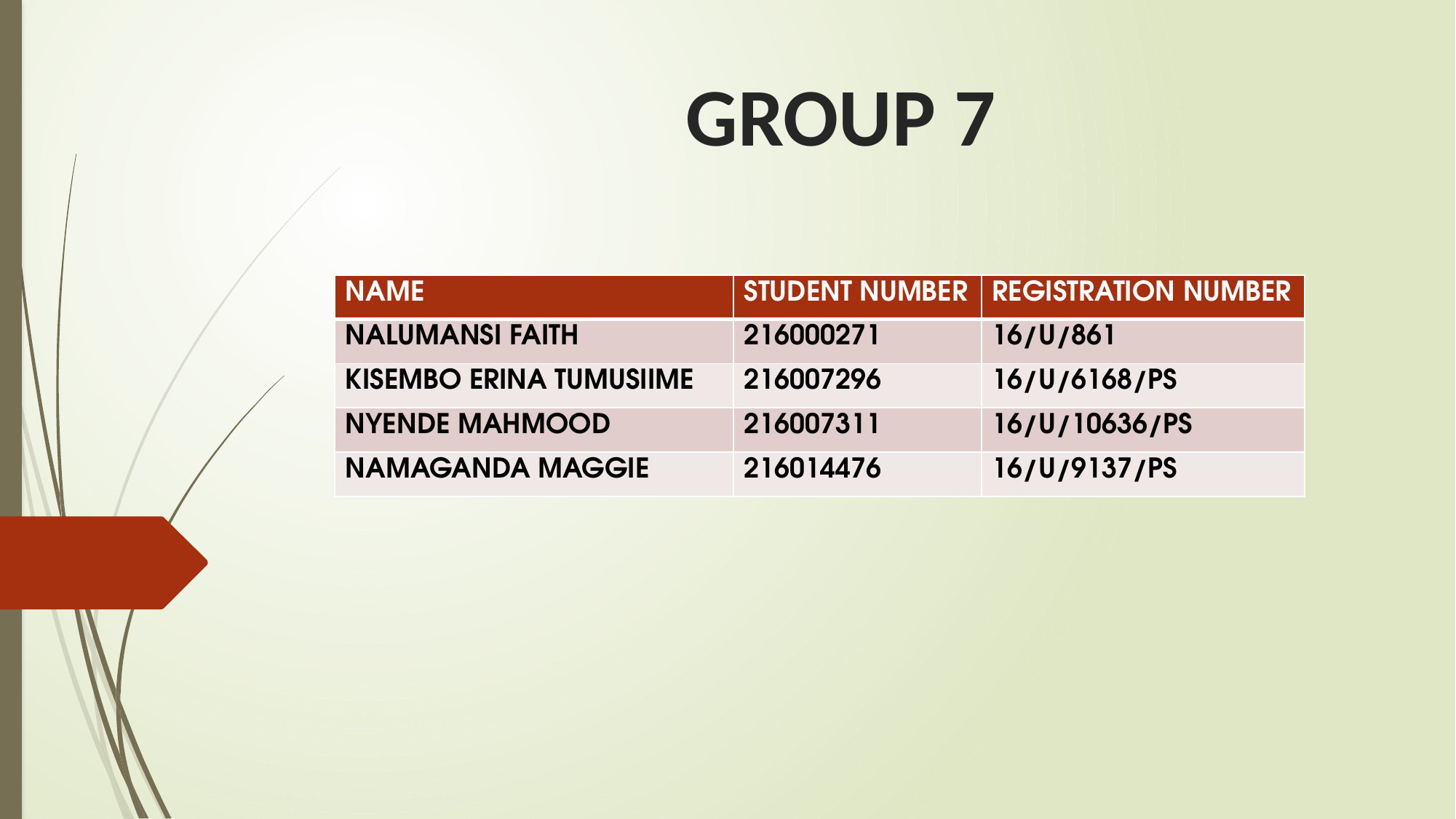

# GROUP 7

| NAME | STUDENT NUMBER | REGISTRATION NUMBER |
| --- | --- | --- |
| NALUMANSI FAITH | 216000271 | 16/U/861 |
| KISEMBO ERINA TUMUSIIME | 216007296 | 16/U/6168/PS |
| NYENDE MAHMOOD | 216007311 | 16/U/10636/PS |
| NAMAGANDA MAGGIE | 216014476 | 16/U/9137/PS |